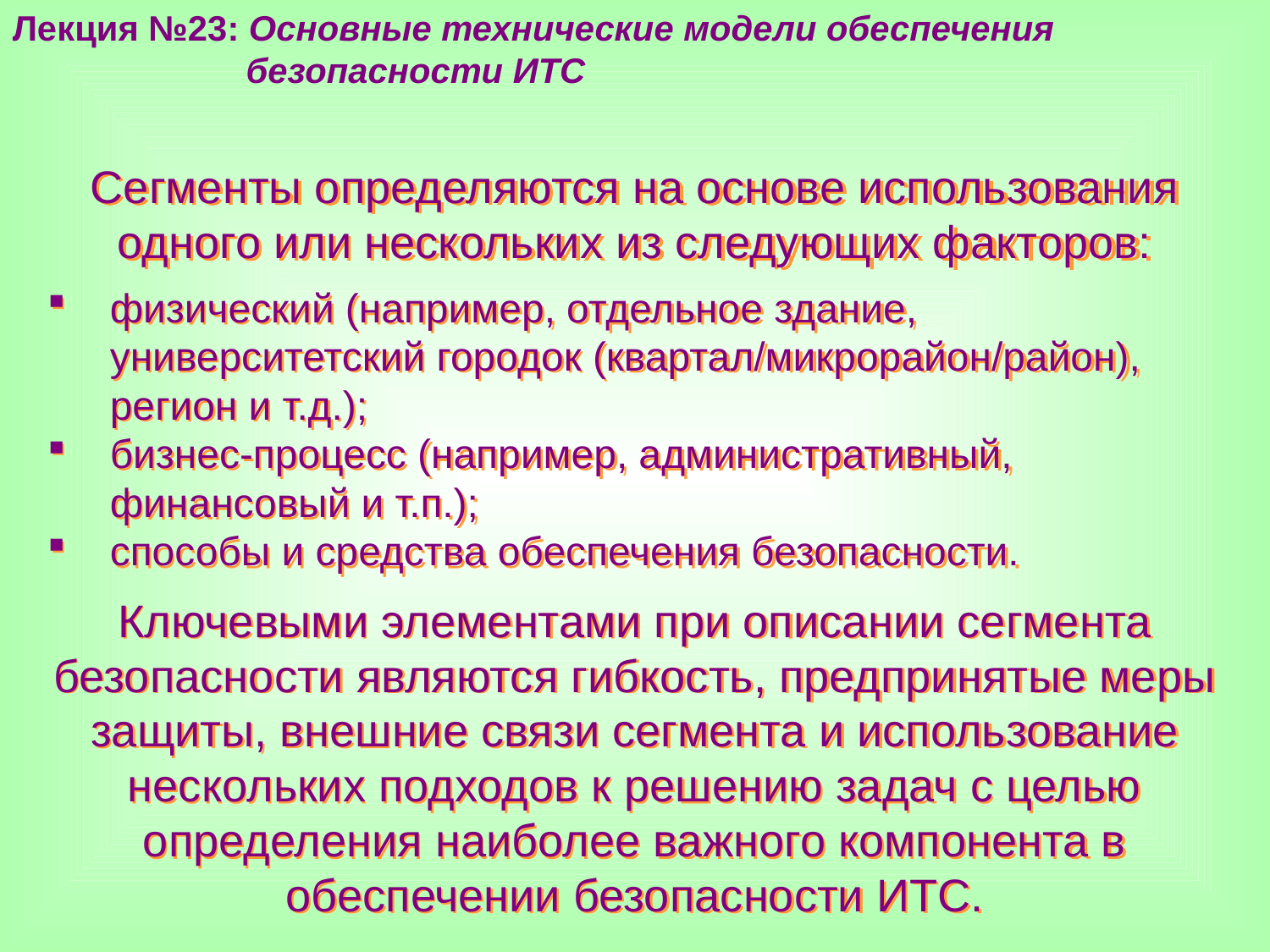

Лекция №23: Основные технические модели обеспечения
                        безопасности ИТС
Сегменты определяются на основе использования одного или нескольких из следующих факторов:
физический (например, отдельное здание, университетский городок (квартал/микрорайон/район), регион и т.д.);
бизнес-процесс (например, административный, финансовый и т.п.);
способы и средства обеспечения безопасности.
Ключевыми элементами при описании сегмента безопасности являются гибкость, предпринятые меры защиты, внешние связи сегмента и использование нескольких подходов к решению задач с целью определения наиболее важного компонента в обеспечении безопасности ИТС.